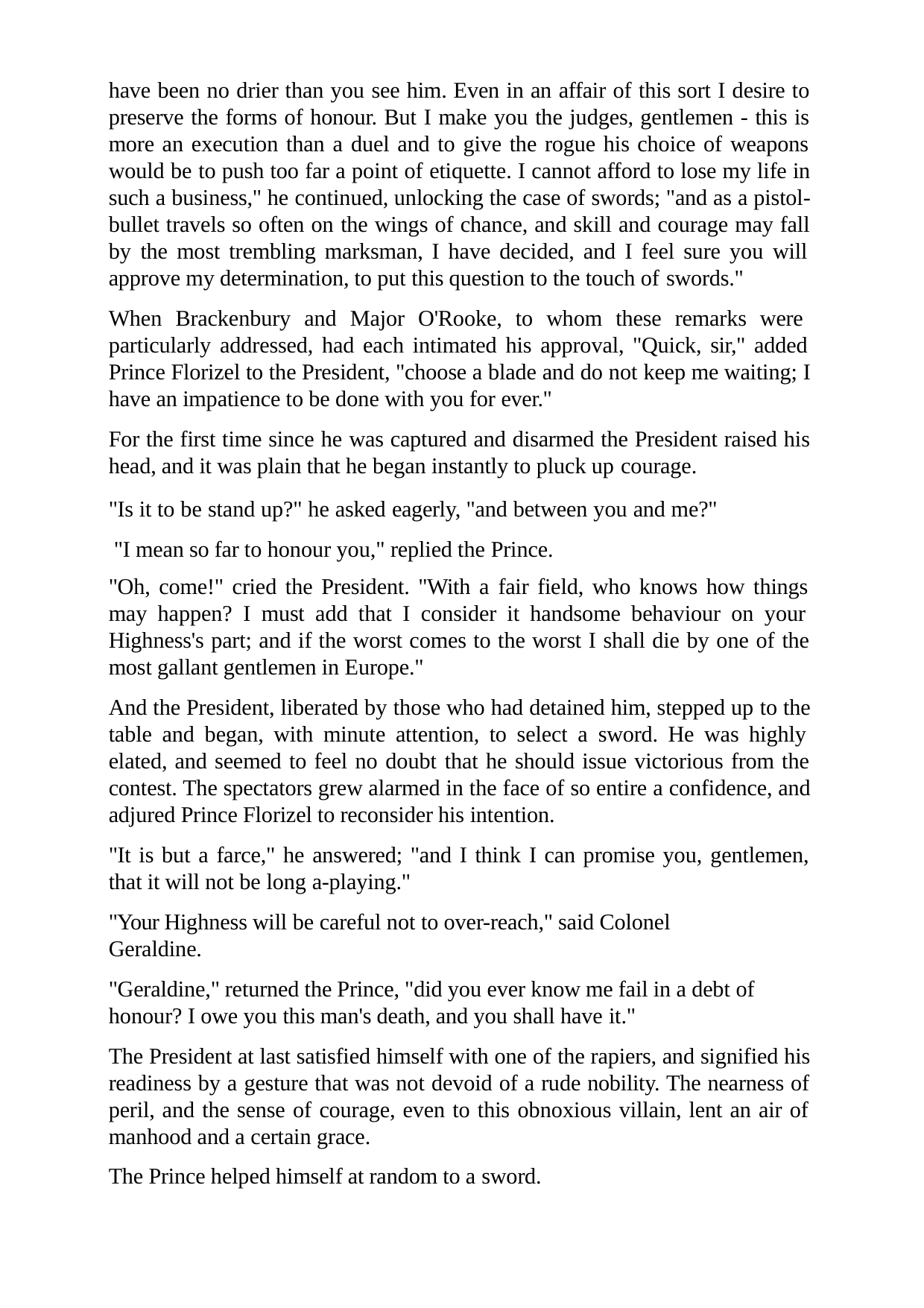

have been no drier than you see him. Even in an affair of this sort I desire to  preserve the forms of honour. But I make you the judges, gentlemen - this is  more an execution than a duel and to give the rogue his choice of weapons  would be to push too far a point of etiquette. I cannot afford to lose my life in  such a business," he continued, unlocking the case of swords; "and as a pistol-  bullet travels so often on the wings of chance, and skill and courage may fall  by the most trembling marksman, I have decided, and I feel sure you will  approve my determination, to put this question to the touch of swords."
When Brackenbury and Major O'Rooke, to whom these remarks were  particularly addressed, had each intimated his approval, "Quick, sir," added  Prince Florizel to the President, "choose a blade and do not keep me waiting; I  have an impatience to be done with you for ever."
For the first time since he was captured and disarmed the President raised his  head, and it was plain that he began instantly to pluck up courage.
"Is it to be stand up?" he asked eagerly, "and between you and me?"  "I mean so far to honour you," replied the Prince.
"Oh, come!" cried the President. "With a fair field, who knows how things  may happen? I must add that I consider it handsome behaviour on your  Highness's part; and if the worst comes to the worst I shall die by one of the  most gallant gentlemen in Europe."
And the President, liberated by those who had detained him, stepped up to the  table and began, with minute attention, to select a sword. He was highly  elated, and seemed to feel no doubt that he should issue victorious from the  contest. The spectators grew alarmed in the face of so entire a confidence, and  adjured Prince Florizel to reconsider his intention.
"It is but a farce," he answered; "and I think I can promise you, gentlemen,  that it will not be long a-playing."
"Your Highness will be careful not to over-reach," said Colonel  Geraldine.
"Geraldine," returned the Prince, "did you ever know me fail in a debt of  honour? I owe you this man's death, and you shall have it."
The President at last satisfied himself with one of the rapiers, and signified his  readiness by a gesture that was not devoid of a rude nobility. The nearness of  peril, and the sense of courage, even to this obnoxious villain, lent an air of  manhood and a certain grace.
The Prince helped himself at random to a sword.